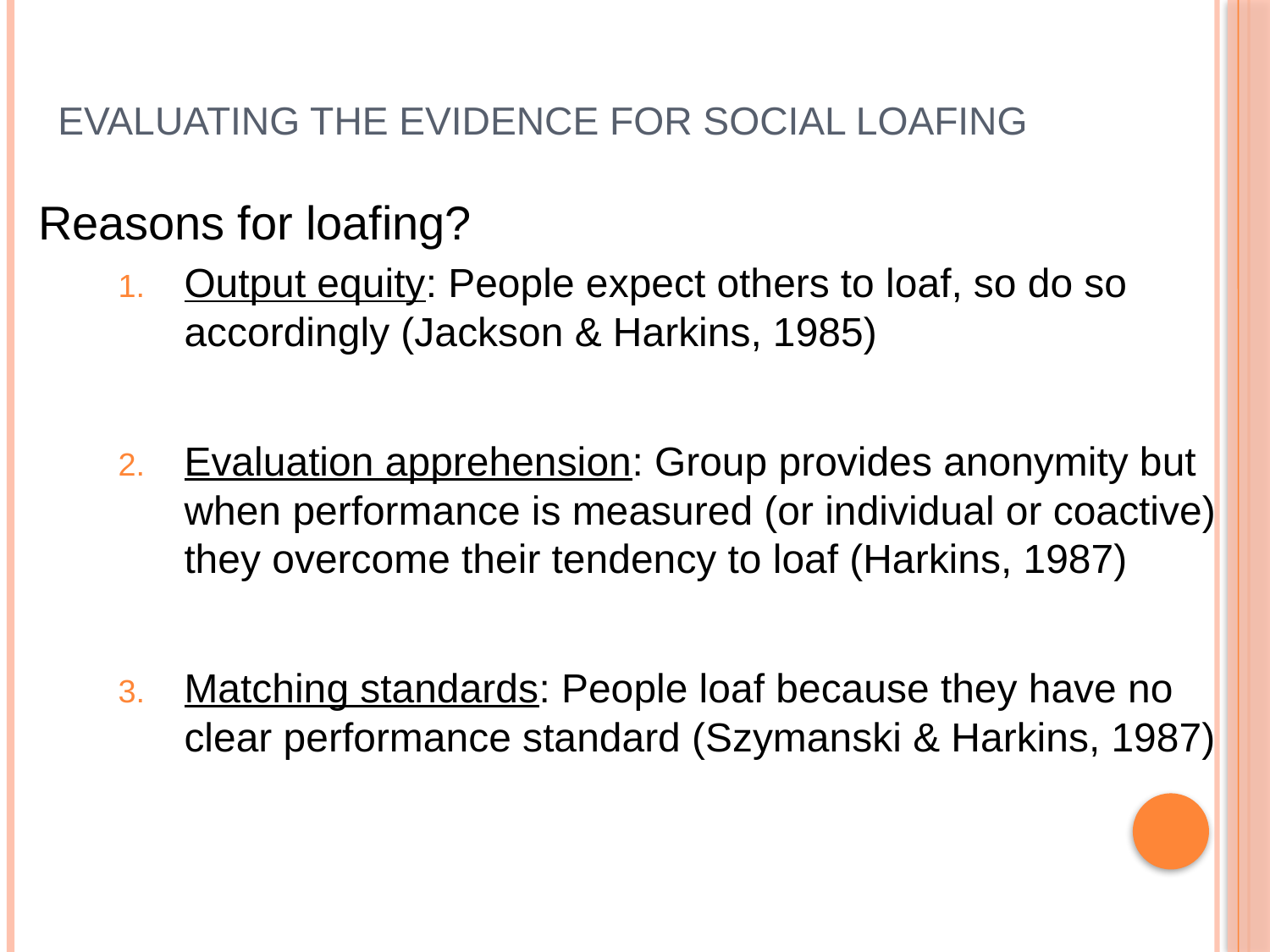

# Evaluating the Evidence for Social Loafing
Reasons for loafing?
Output equity: People expect others to loaf, so do so accordingly (Jackson & Harkins, 1985)

Evaluation apprehension: Group provides anonymity but when performance is measured (or individual or coactive) they overcome their tendency to loaf (Harkins, 1987)

Matching standards: People loaf because they have no clear performance standard (Szymanski & Harkins, 1987)